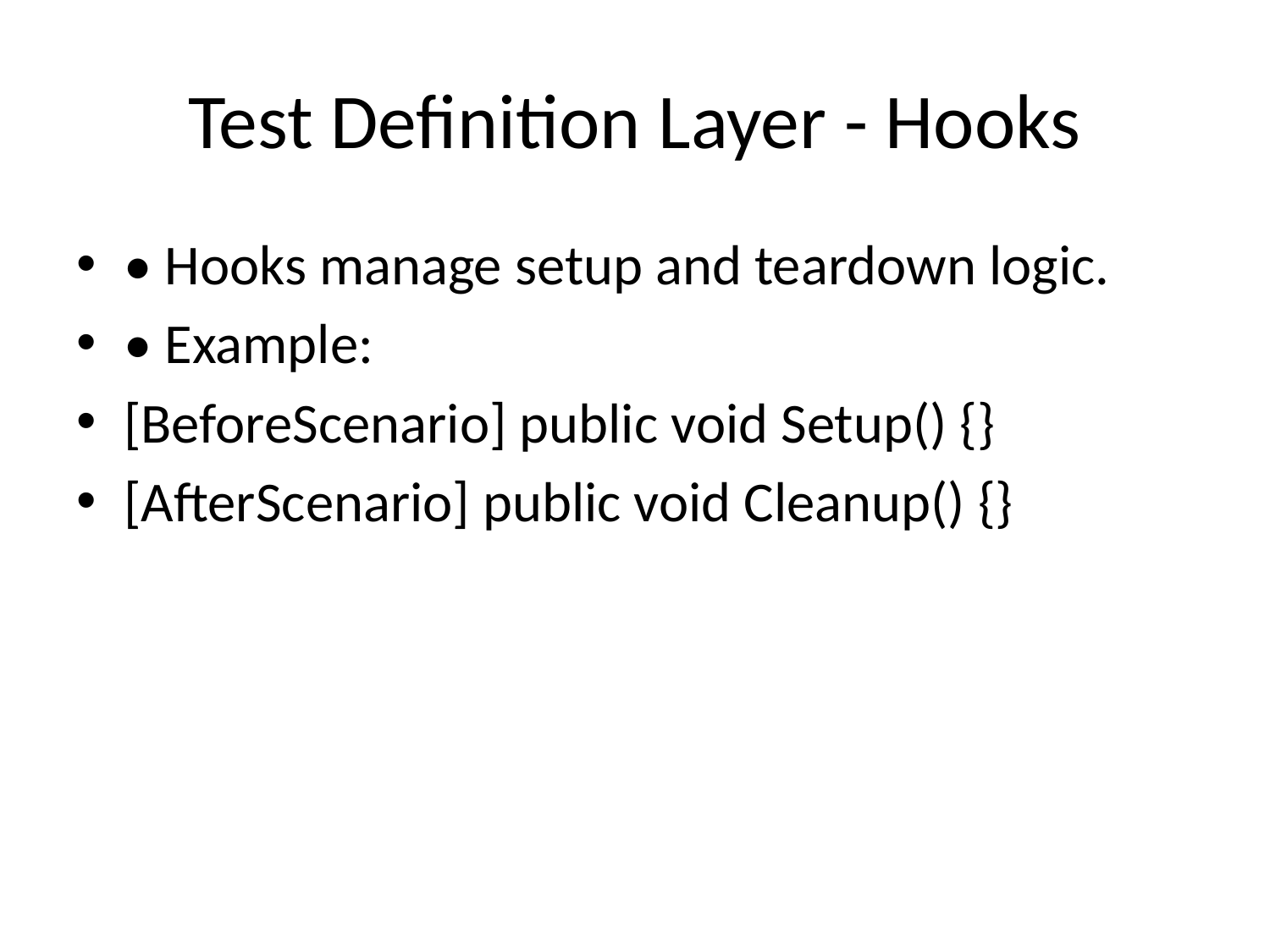

# Test Definition Layer - Hooks
• Hooks manage setup and teardown logic.
• Example:
[BeforeScenario] public void Setup() {}
[AfterScenario] public void Cleanup() {}